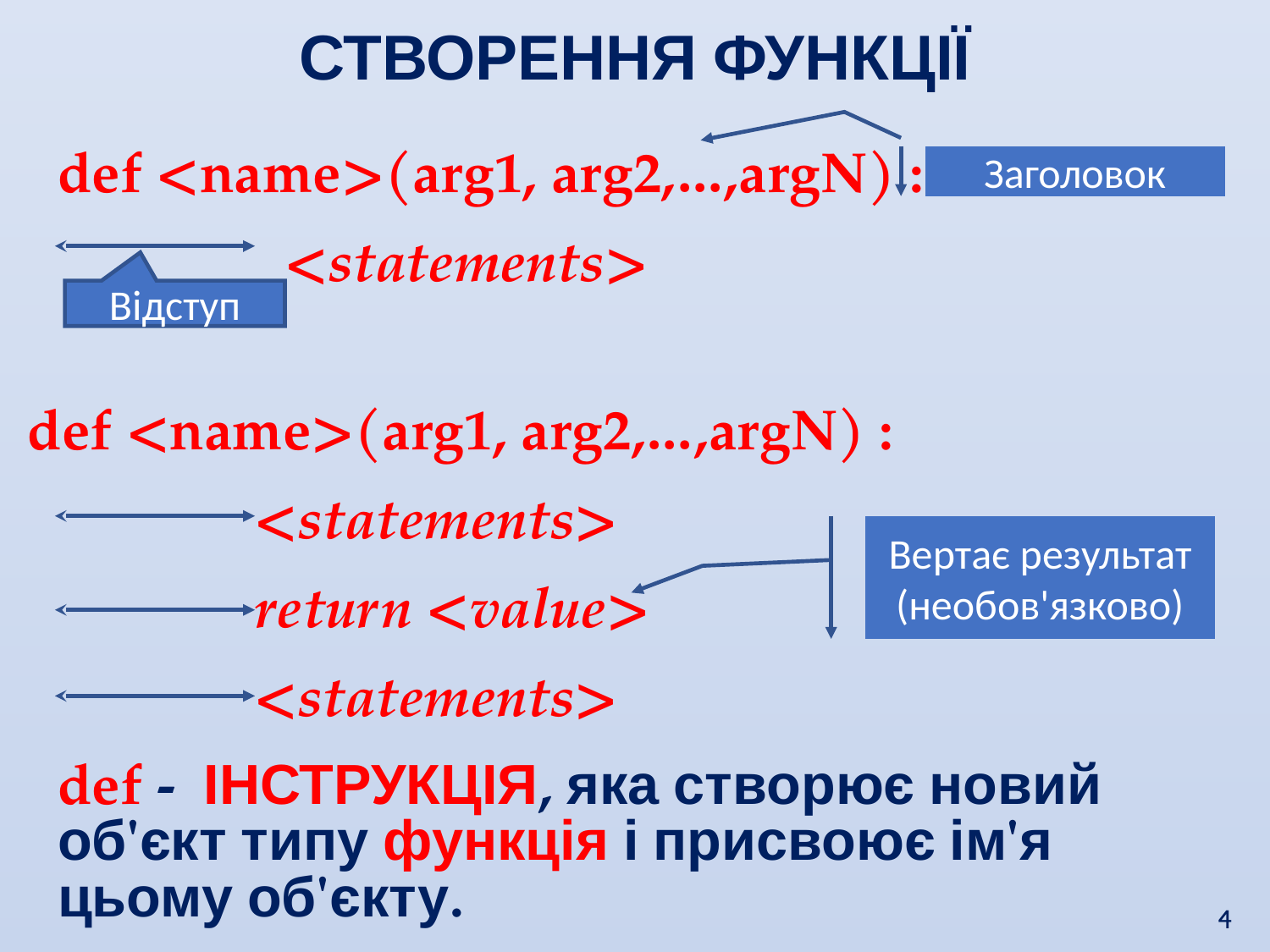

СТВОРЕННЯ ФУНКЦІЇ
def <name>(arg1, arg2,…,argN) :
                <statements>
Заголовок
Відступ
def <name>(arg1, arg2,…,argN) :
                <statements>
                return <value>
                <statements>

Вертає результат
(необов'язково)
def -  ІНСТРУКЦІЯ, яка створює новий об'єкт типу функція і присвоює ім'я цьому об'єкту.
4